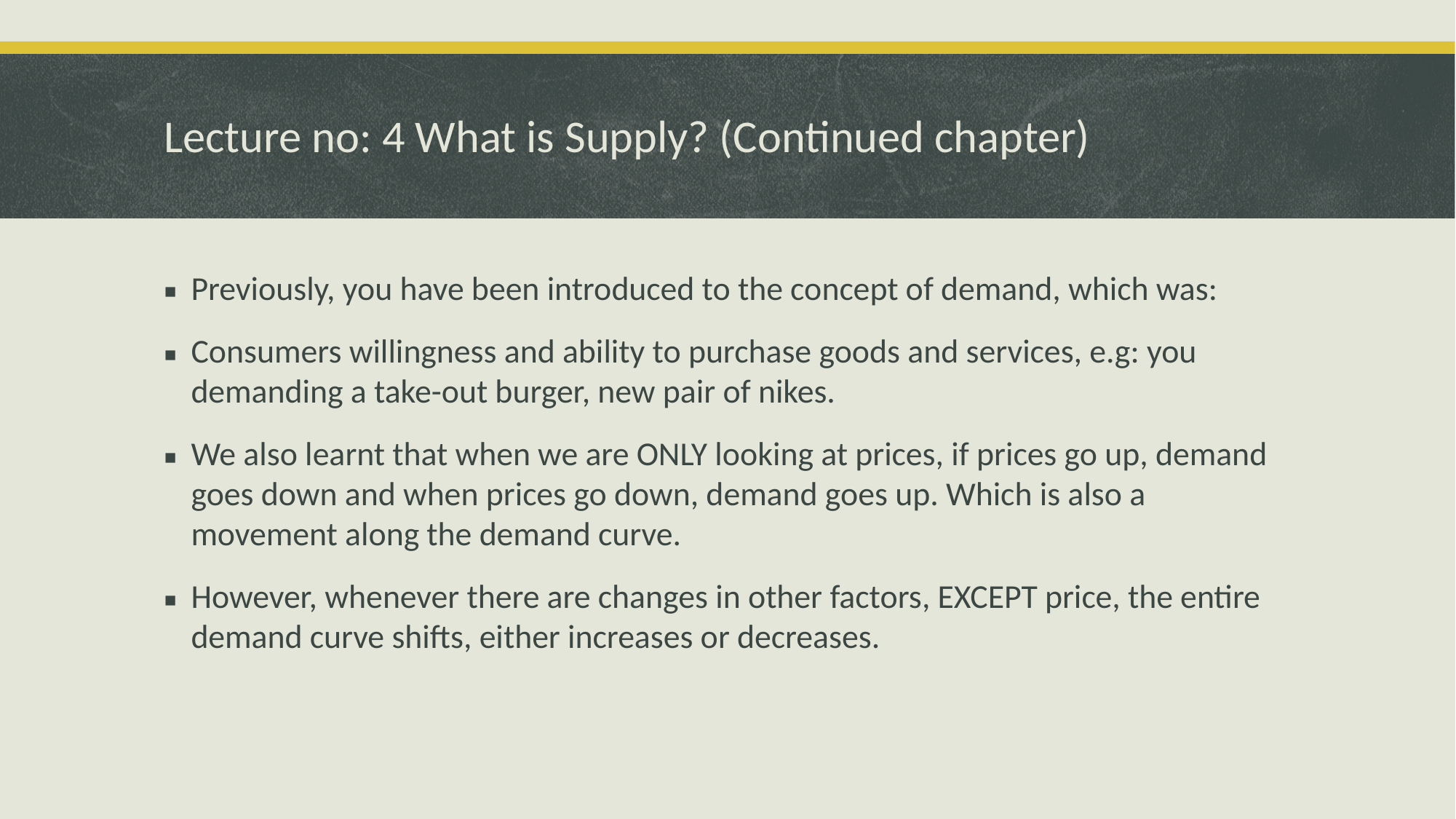

# Lecture no: 4 What is Supply? (Continued chapter)
Previously, you have been introduced to the concept of demand, which was:
Consumers willingness and ability to purchase goods and services, e.g: you demanding a take-out burger, new pair of nikes.
We also learnt that when we are ONLY looking at prices, if prices go up, demand goes down and when prices go down, demand goes up. Which is also a movement along the demand curve.
However, whenever there are changes in other factors, EXCEPT price, the entire demand curve shifts, either increases or decreases.